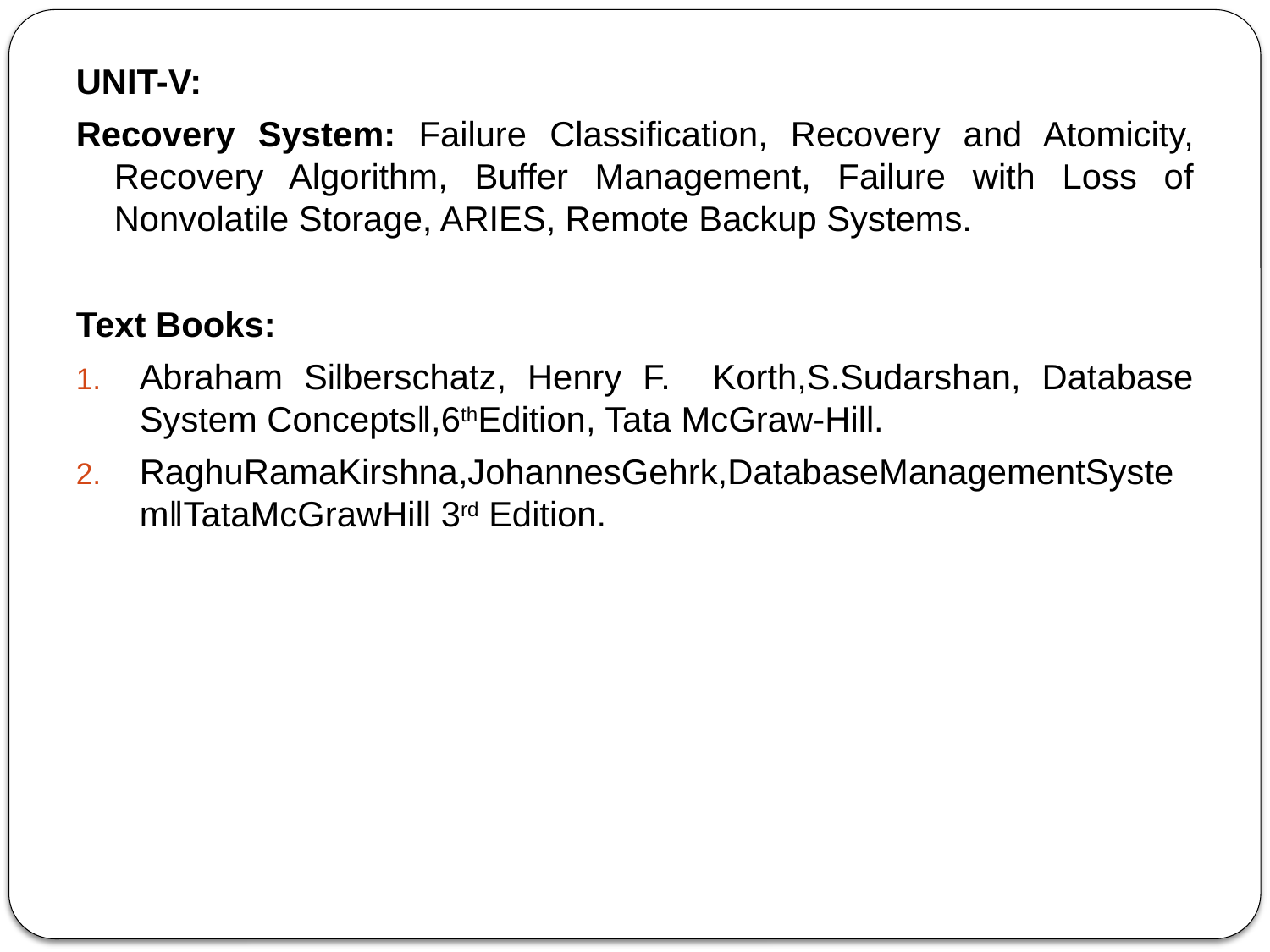

UNIT-V:
Recovery System: Failure Classification, Recovery and Atomicity, Recovery Algorithm, Buffer Management, Failure with Loss of Nonvolatile Storage, ARIES, Remote Backup Systems.

Text Books:
Abraham Silberschatz, Henry F.  Korth,S.Sudarshan, Database System Concepts‖,6thEdition, Tata McGraw-Hill.
RaghuRamaKirshna,JohannesGehrk,DatabaseManagementSystem‖TataMcGrawHill 3rd Edition.